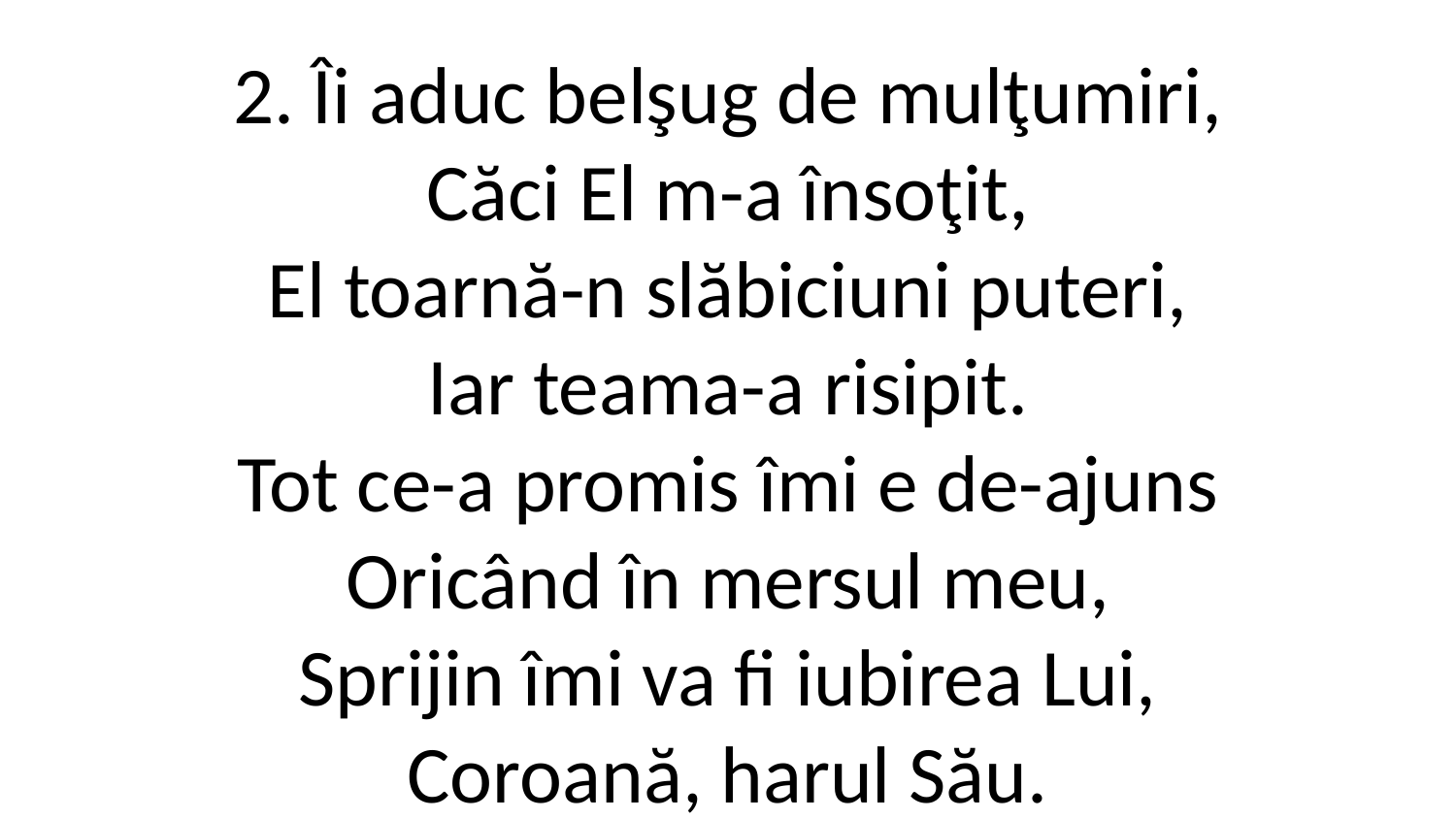

2. Îi aduc belşug de mulţumiri,
Căci El m-­a însoţit,
El toarnă-n slăbiciuni puteri,
Iar teama-­a risipit.
Tot ce­-a promis îmi e de-ajuns
Oricând în mersul meu,
Sprijin îmi va fi iubirea Lui,
Coroană, harul Său.